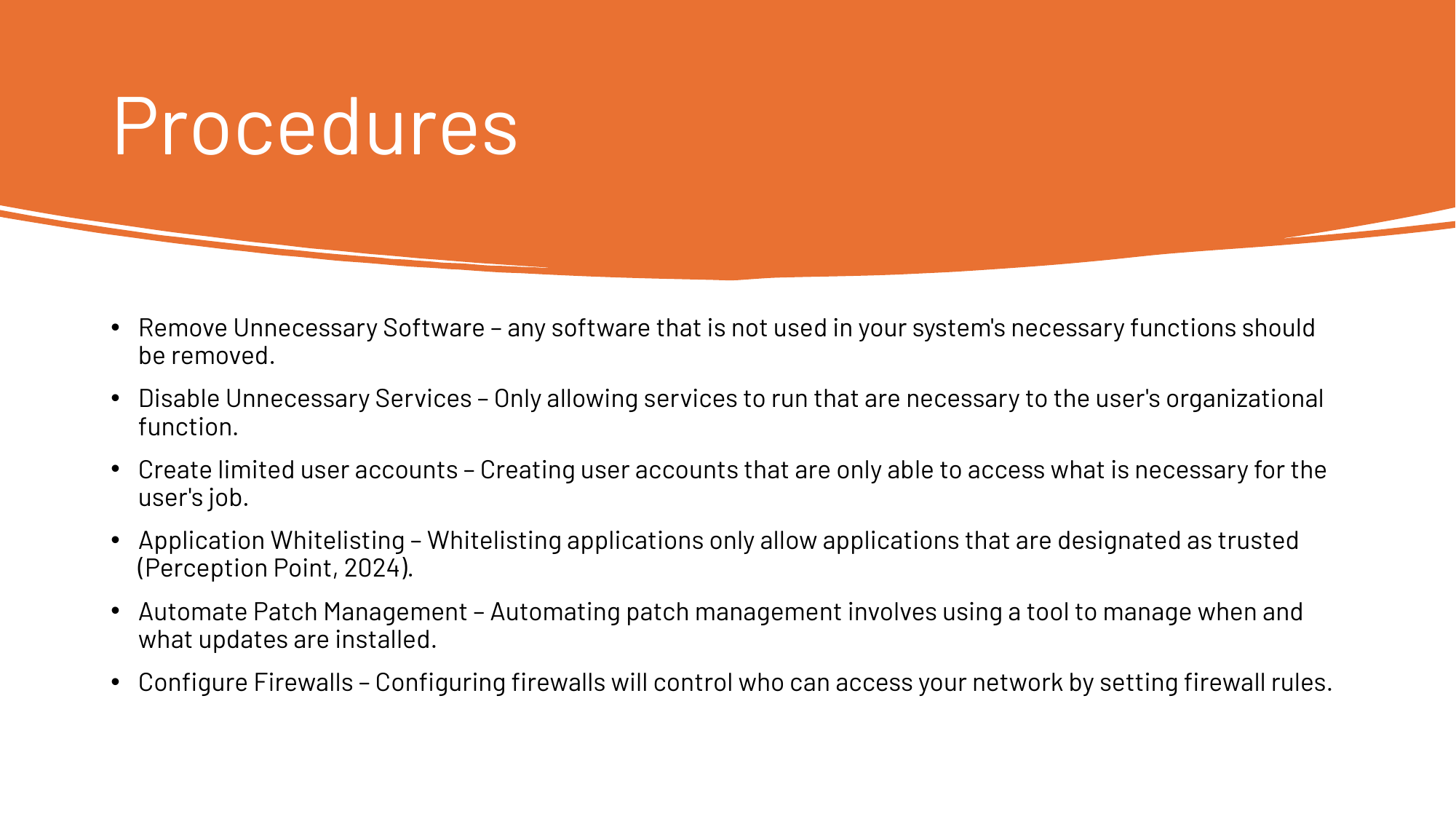

# Procedures
Remove Unnecessary Software – any software that is not used in your system's necessary functions should be removed.
Disable Unnecessary Services – Only allowing services to run that are necessary to the user's organizational function.
Create limited user accounts – Creating user accounts that are only able to access what is necessary for the user's job.
Application Whitelisting – Whitelisting applications only allow applications that are designated as trusted (Perception Point, 2024).
Automate Patch Management – Automating patch management involves using a tool to manage when and what updates are installed.
Configure Firewalls – Configuring firewalls will control who can access your network by setting firewall rules.